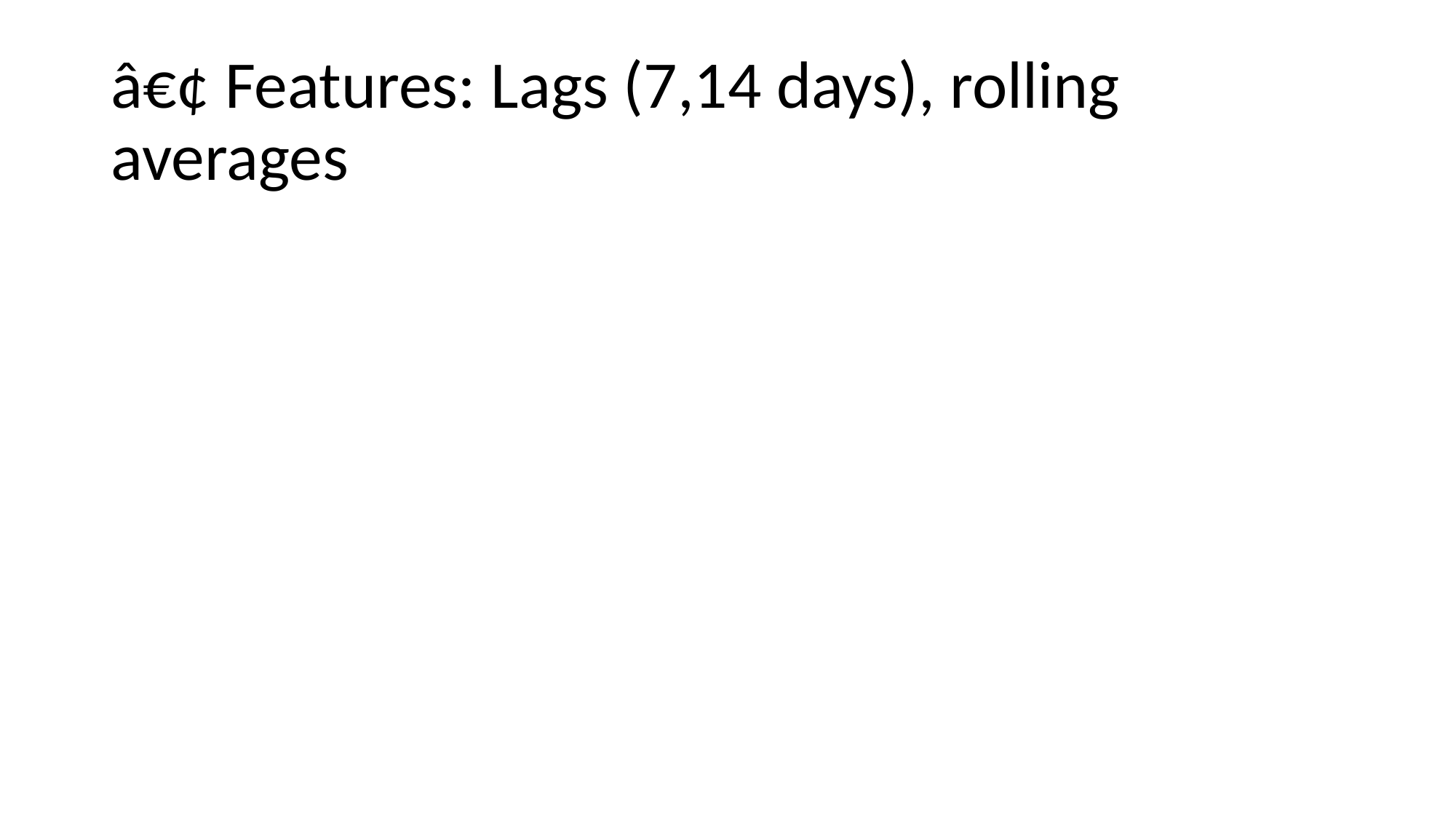

# â€¢ Features: Lags (7,14 days), rolling averages